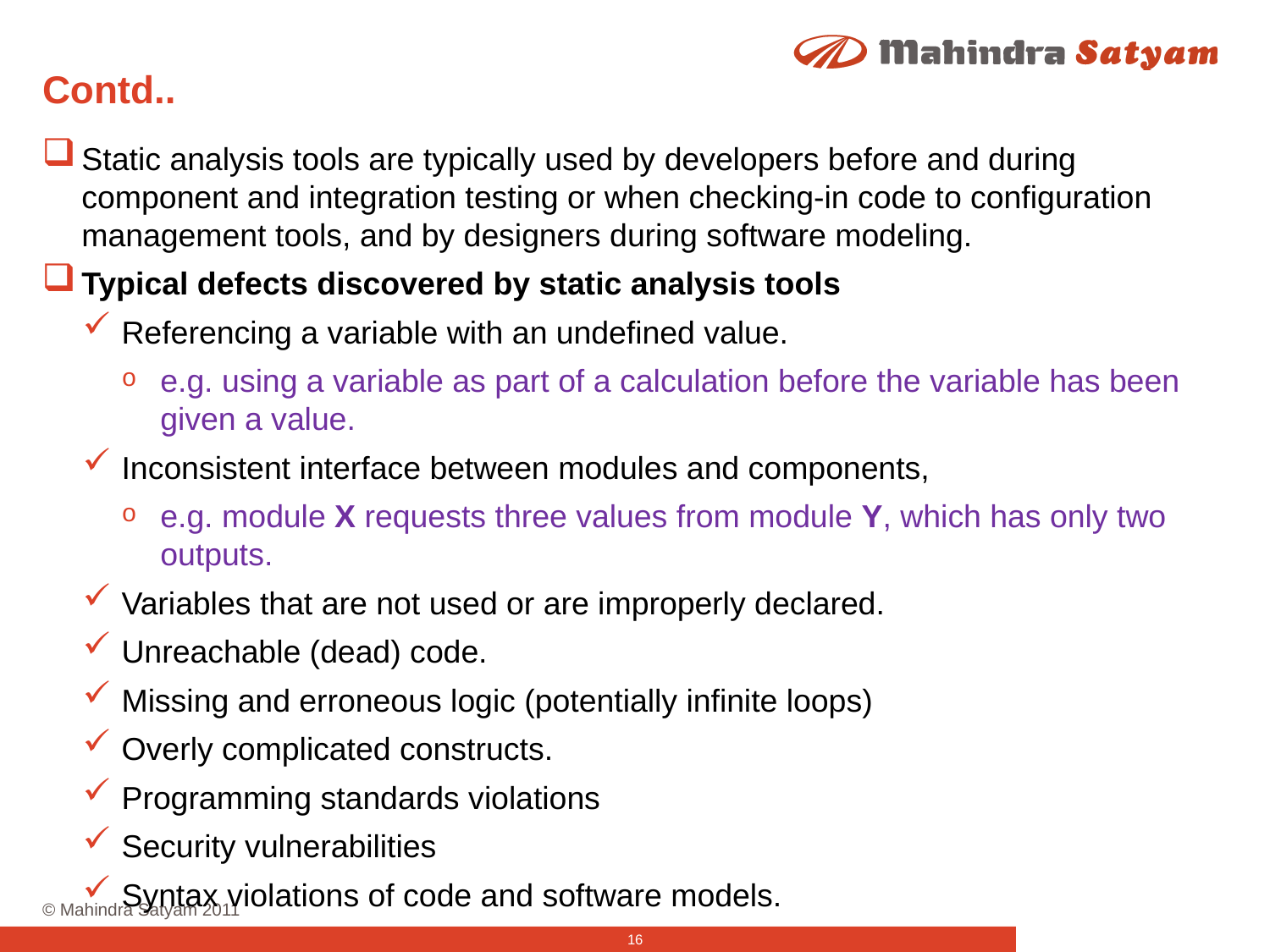

# Contd..
Static analysis tools are typically used by developers before and during component and integration testing or when checking-in code to configuration management tools, and by designers during software modeling.
Typical defects discovered by static analysis tools
Referencing a variable with an undefined value.
e.g. using a variable as part of a calculation before the variable has been given a value.
Inconsistent interface between modules and components,
e.g. module X requests three values from module Y, which has only two outputs.
Variables that are not used or are improperly declared.
Unreachable (dead) code.
Missing and erroneous logic (potentially infinite loops)
Overly complicated constructs.
Programming standards violations
Security vulnerabilities
Syntax violations of code and software models.